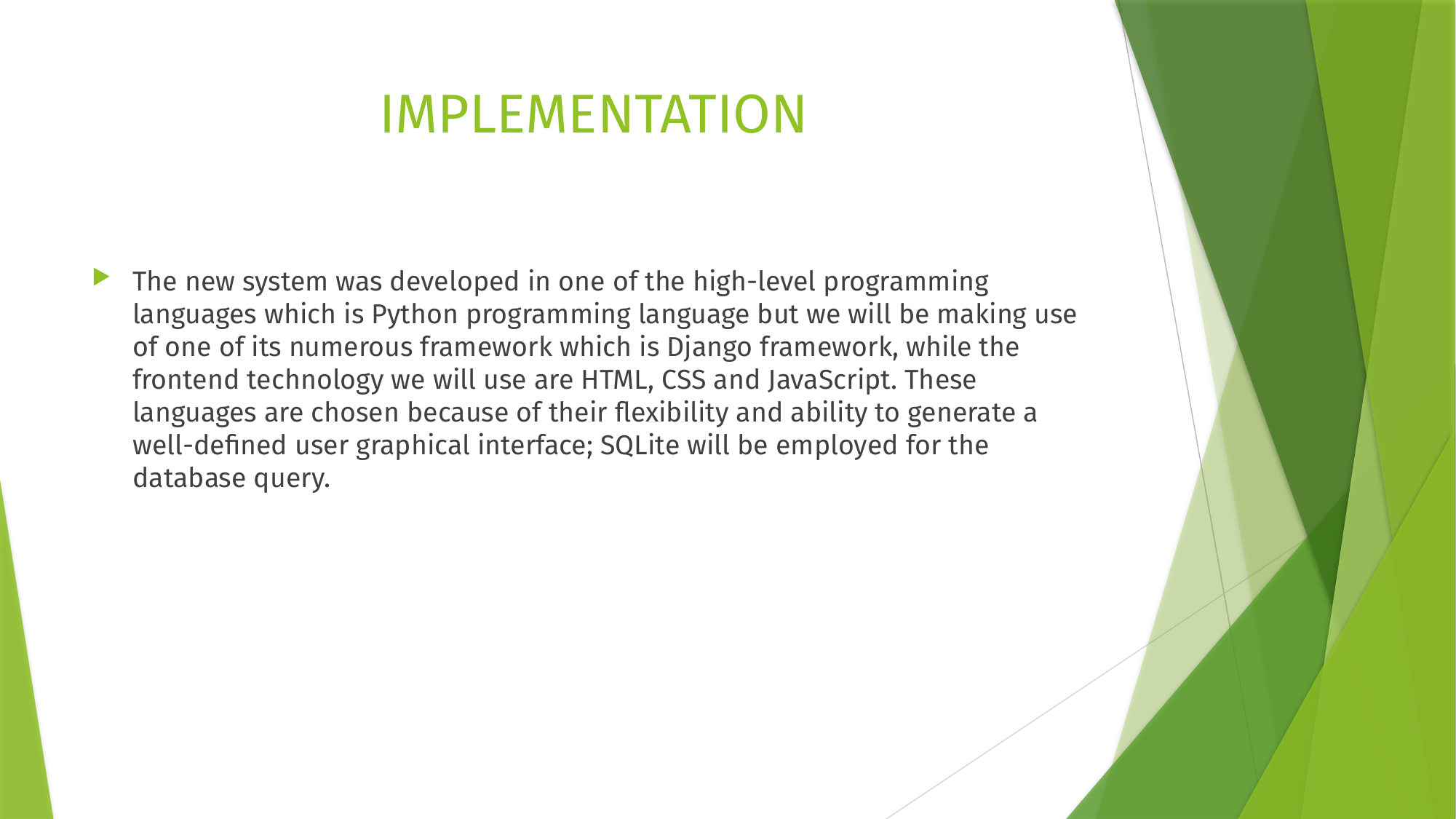

# IMPLEMENTATION
The new system was developed in one of the high-level programming languages which is Python programming language but we will be making use of one of its numerous framework which is Django framework, while the frontend technology we will use are HTML, CSS and JavaScript. These languages are chosen because of their flexibility and ability to generate a well-defined user graphical interface; SQLite will be employed for the database query.